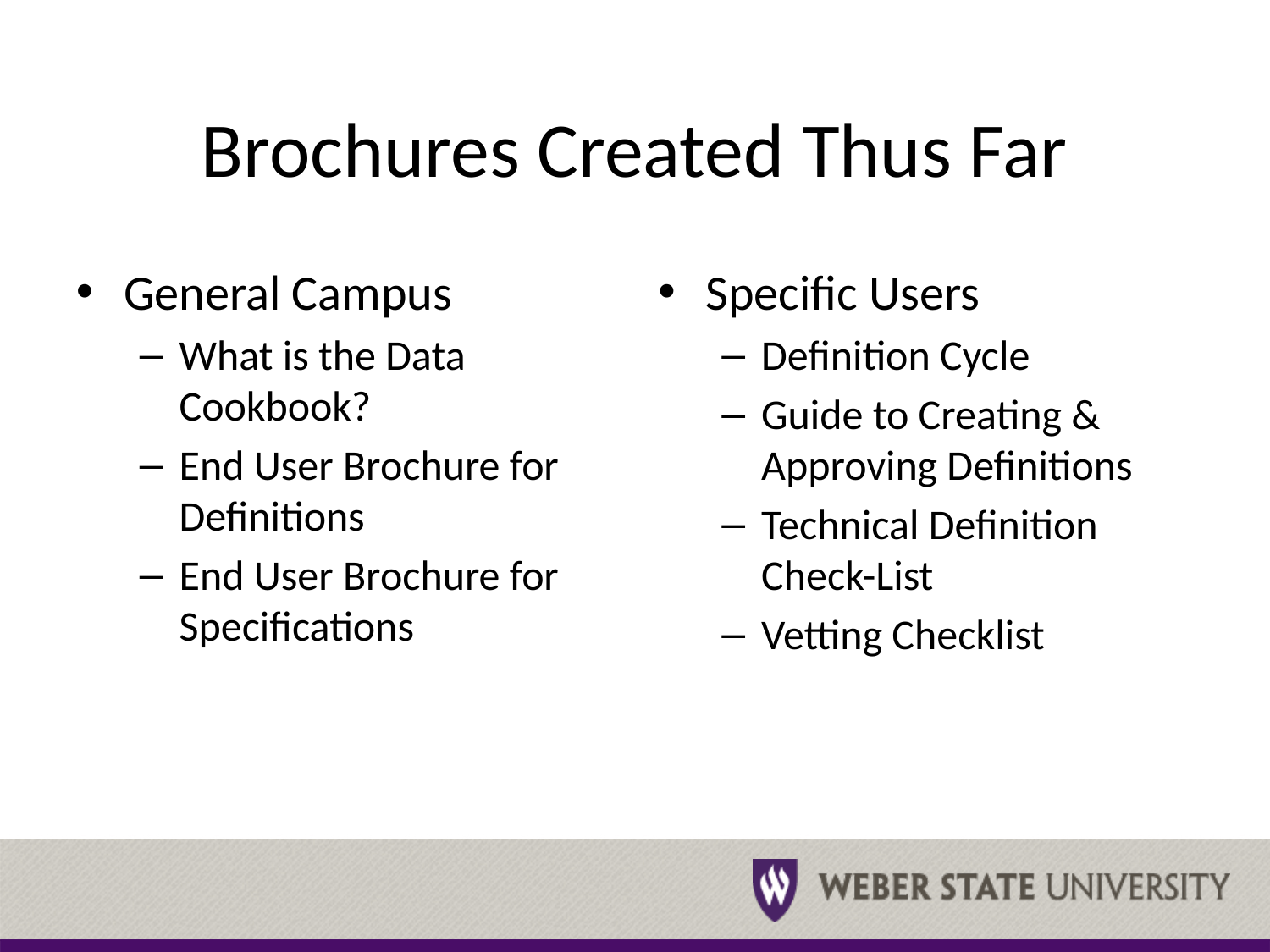

# Brochures Created Thus Far
General Campus
What is the Data Cookbook?
End User Brochure for Definitions
End User Brochure for Specifications
Specific Users
Definition Cycle
Guide to Creating & Approving Definitions
Technical Definition Check-List
Vetting Checklist